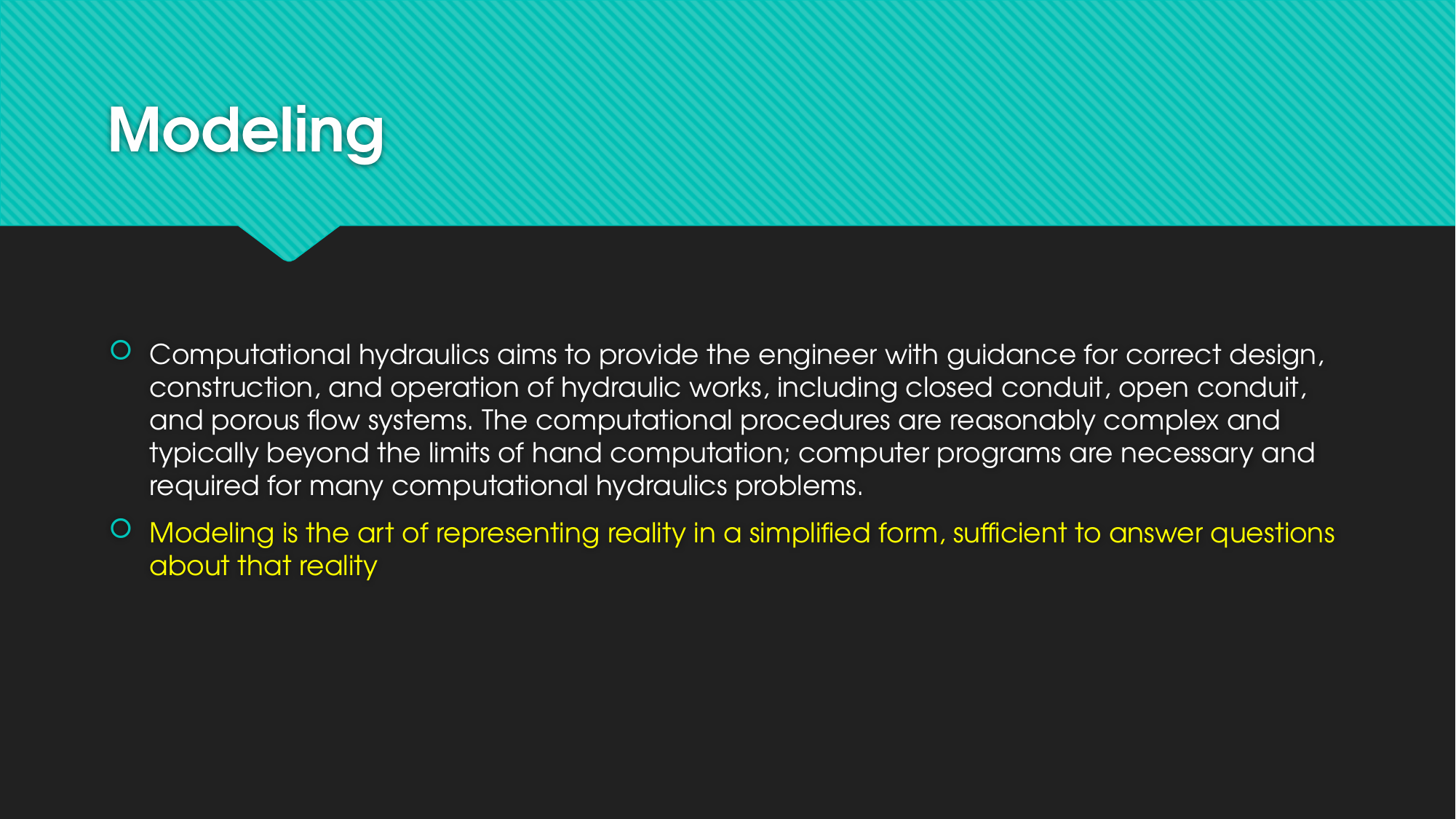

# Modeling
Computational hydraulics aims to provide the engineer with guidance for correct design, construction, and operation of hydraulic works, including closed conduit, open conduit, and porous flow systems. The computational procedures are reasonably complex and typically beyond the limits of hand computation; computer programs are necessary and required for many computational hydraulics problems.
Modeling is the art of representing reality in a simplified form, sufficient to answer questions about that reality